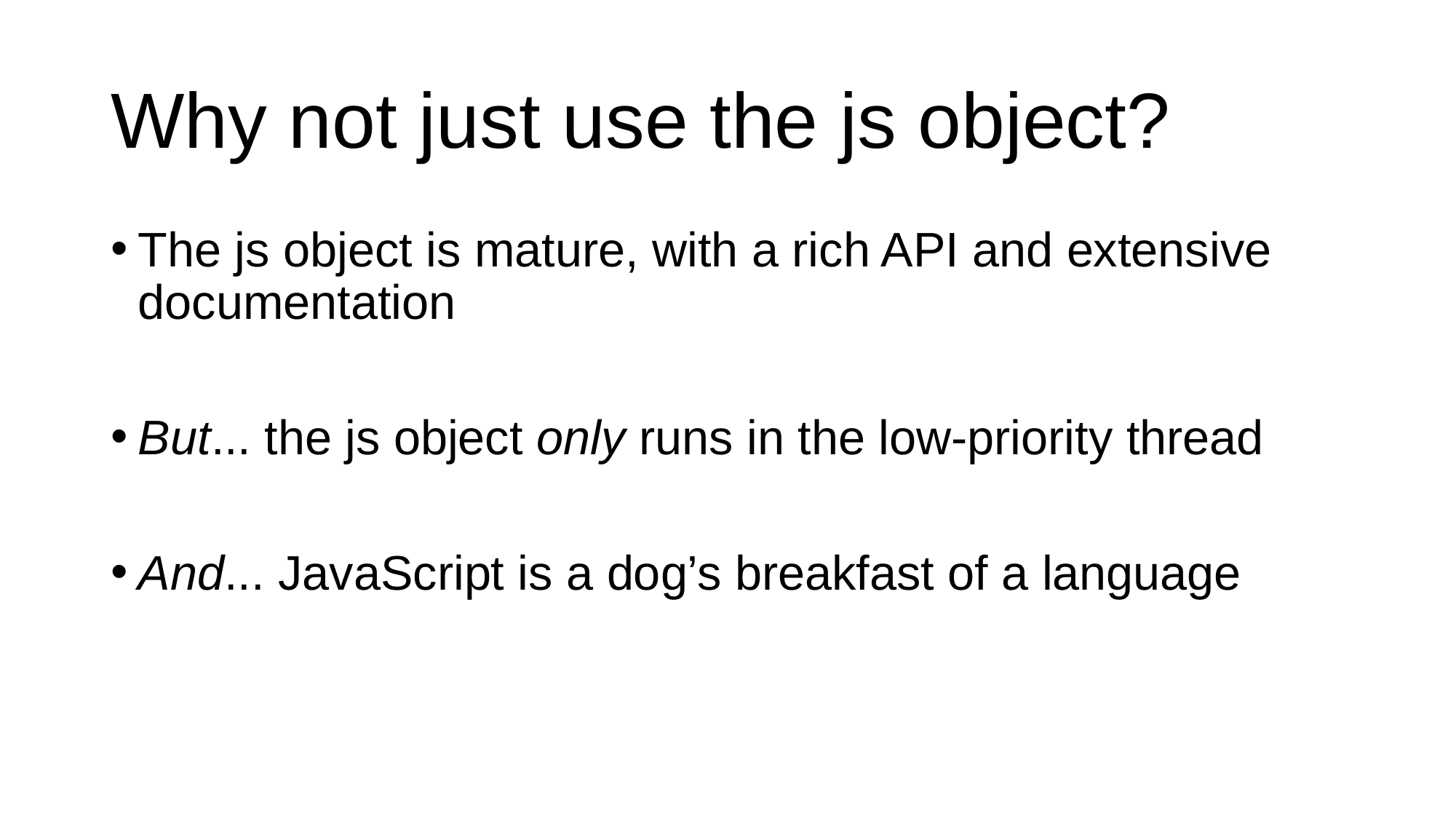

# Why not just use the js object?
The js object is mature, with a rich API and extensive documentation

But... the js object only runs in the low-priority thread

And... JavaScript is a dog’s breakfast of a language